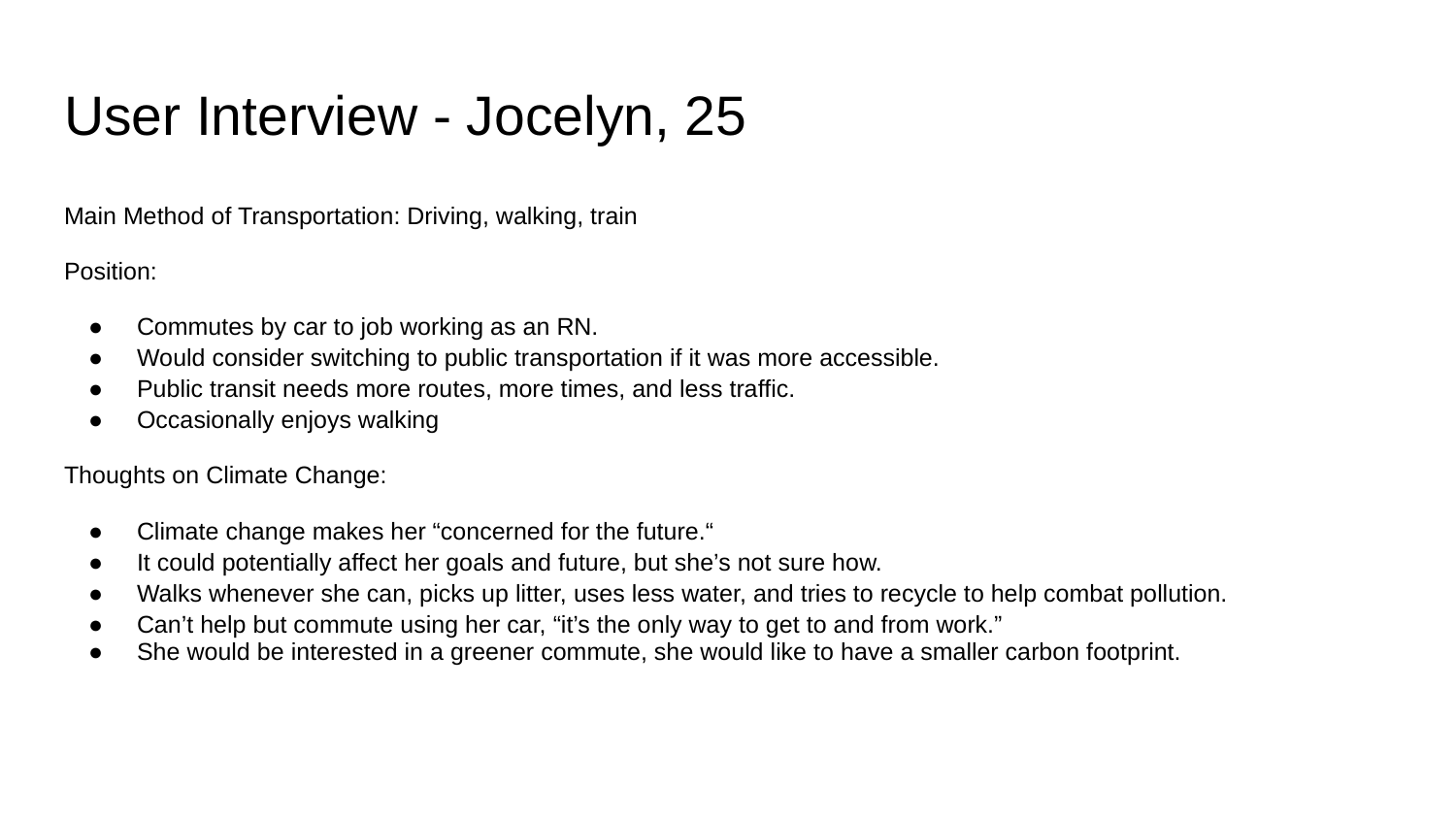

# User Interview - Jocelyn, 25
Main Method of Transportation: Driving, walking, train
Position:
Commutes by car to job working as an RN.
Would consider switching to public transportation if it was more accessible.
Public transit needs more routes, more times, and less traffic.
Occasionally enjoys walking
Thoughts on Climate Change:
Climate change makes her “concerned for the future.“
It could potentially affect her goals and future, but she’s not sure how.
Walks whenever she can, picks up litter, uses less water, and tries to recycle to help combat pollution.
Can’t help but commute using her car, “it’s the only way to get to and from work.”
She would be interested in a greener commute, she would like to have a smaller carbon footprint.